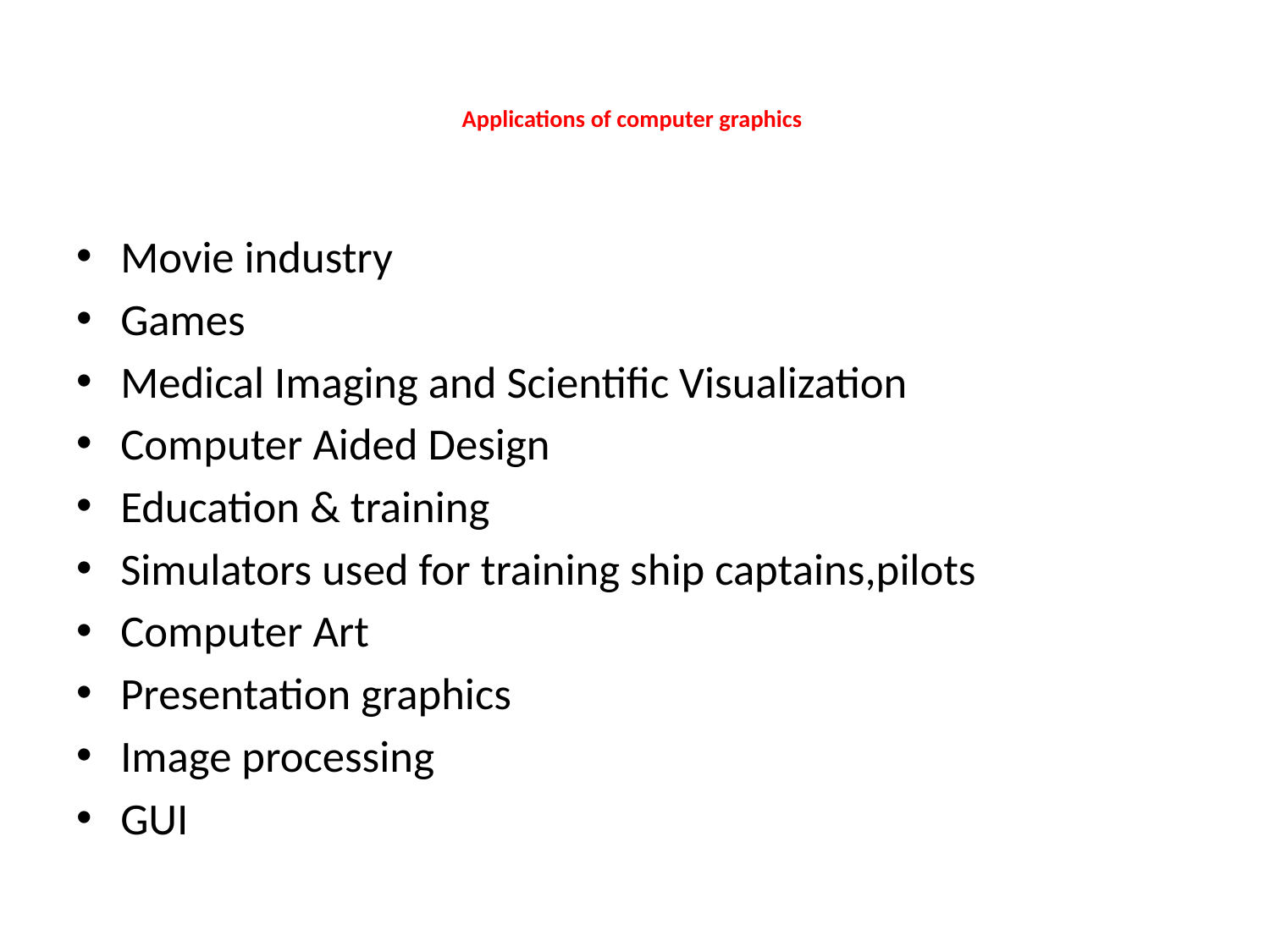

# Applications of computer graphics
Movie industry
Games
Medical Imaging and Scientific Visualization
Computer Aided Design
Education & training
Simulators used for training ship captains,pilots
Computer Art
Presentation graphics
Image processing
GUI